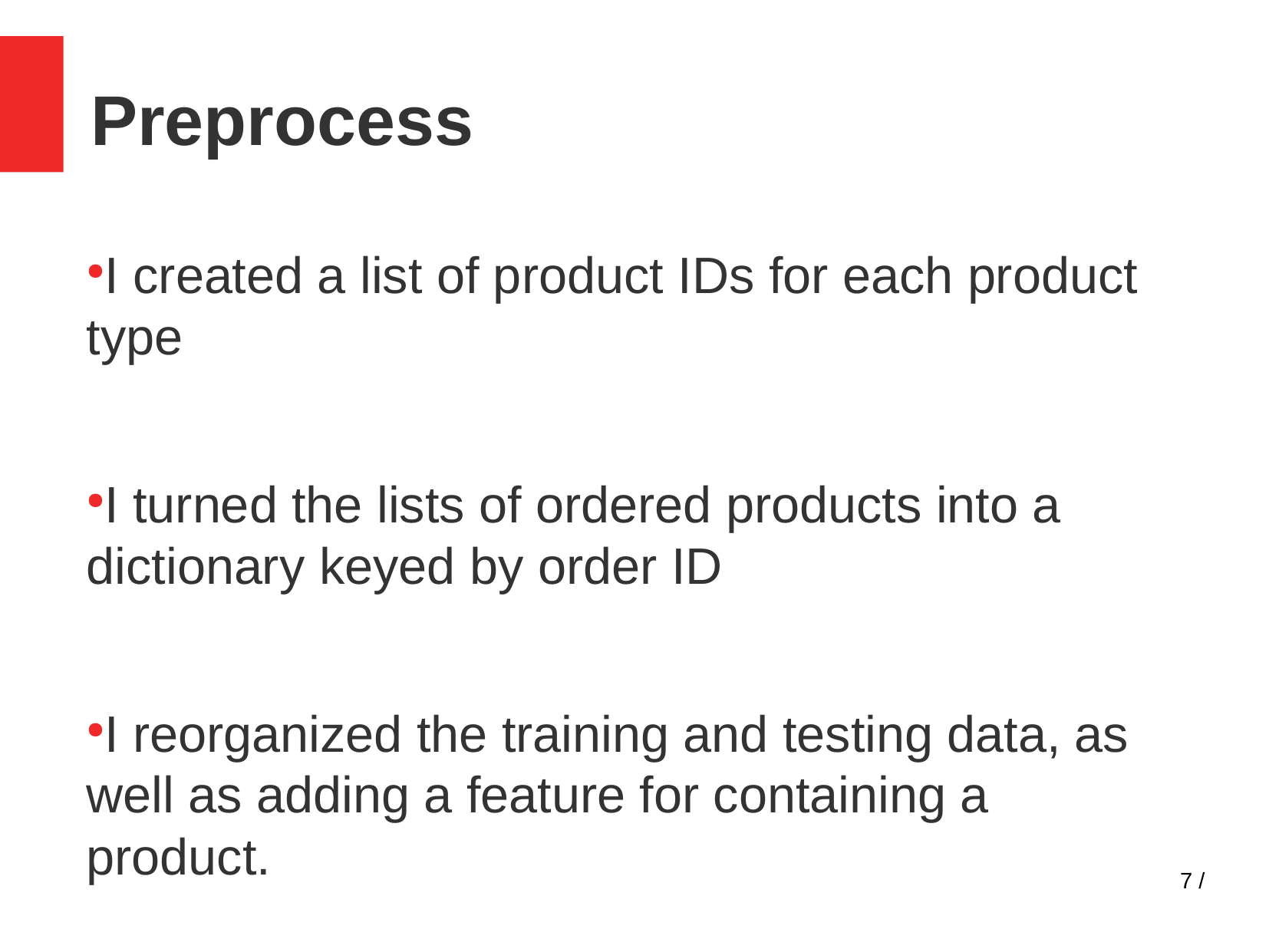

Preprocess
I created a list of product IDs for each product type

I turned the lists of ordered products into a dictionary keyed by order ID

I reorganized the training and testing data, as well as adding a feature for containing a product.
7 /